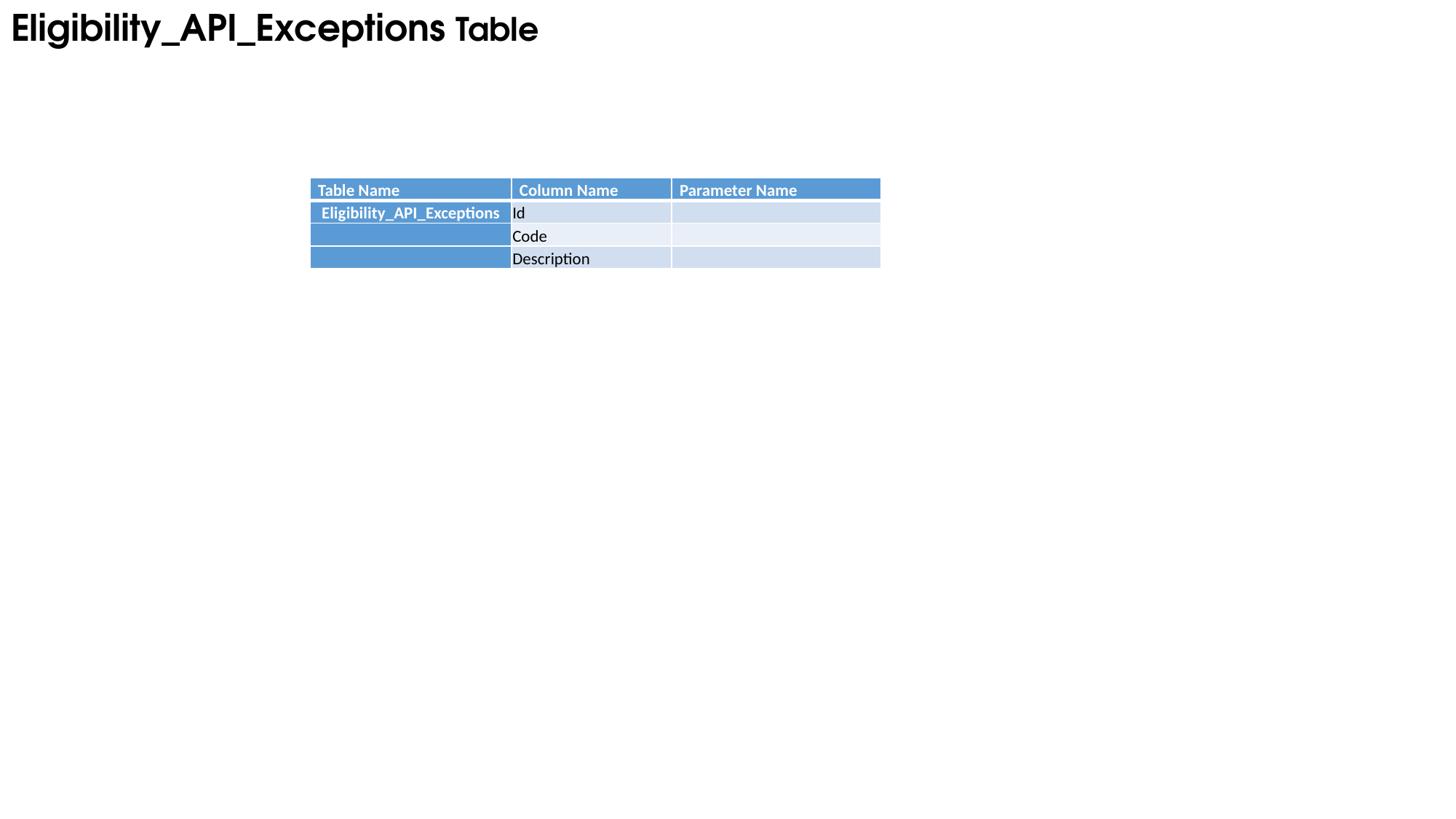

# Eligibility_API_Exceptions Table
| Table Name | Column Name | Parameter Name |
| --- | --- | --- |
| Eligibility\_API\_Exceptions | Id |  |
|  | Code |  |
|  | Description |  |